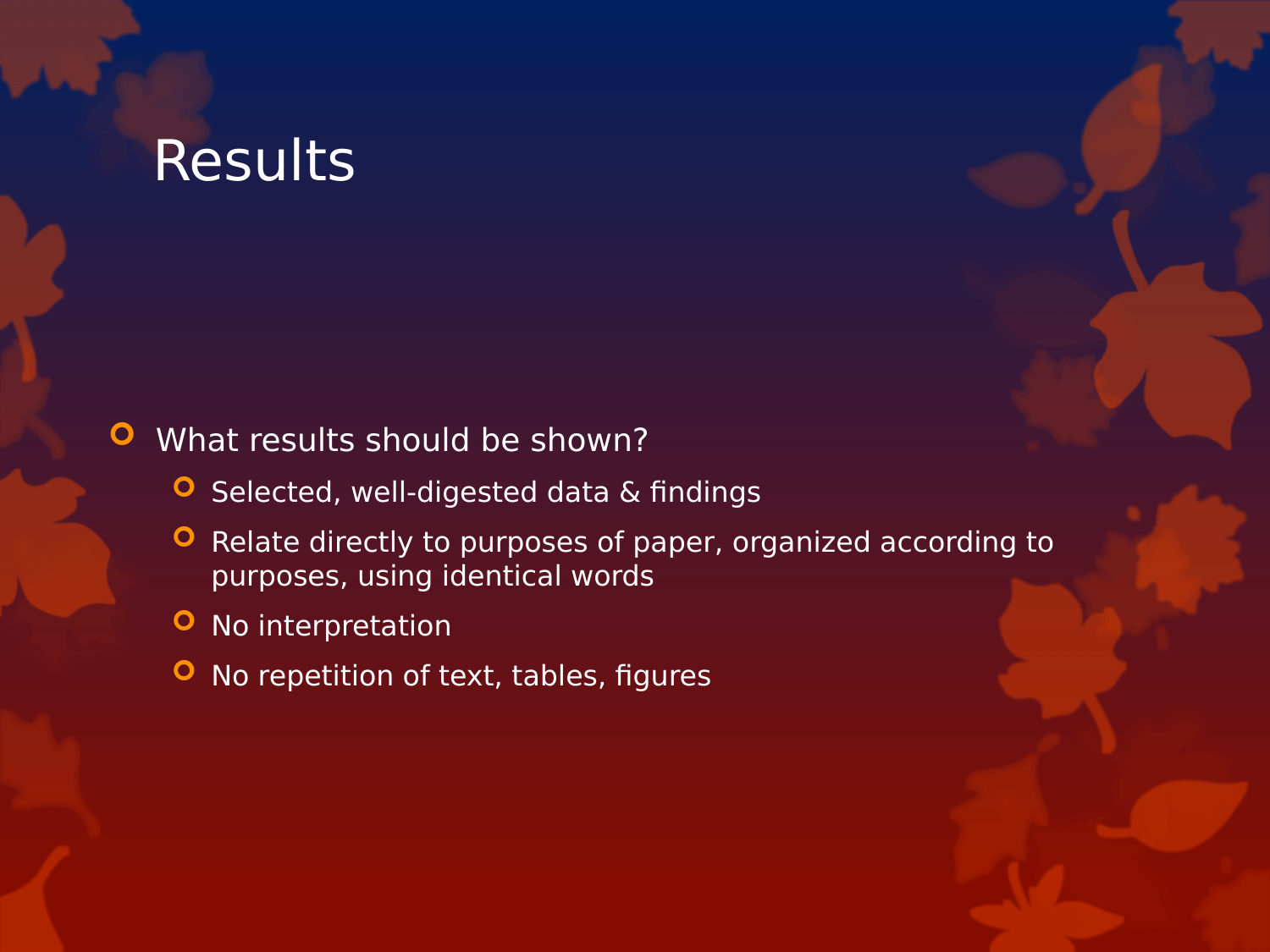

# Results
What results should be shown?
Selected, well-digested data & findings
Relate directly to purposes of paper, organized according to purposes, using identical words
No interpretation
No repetition of text, tables, figures